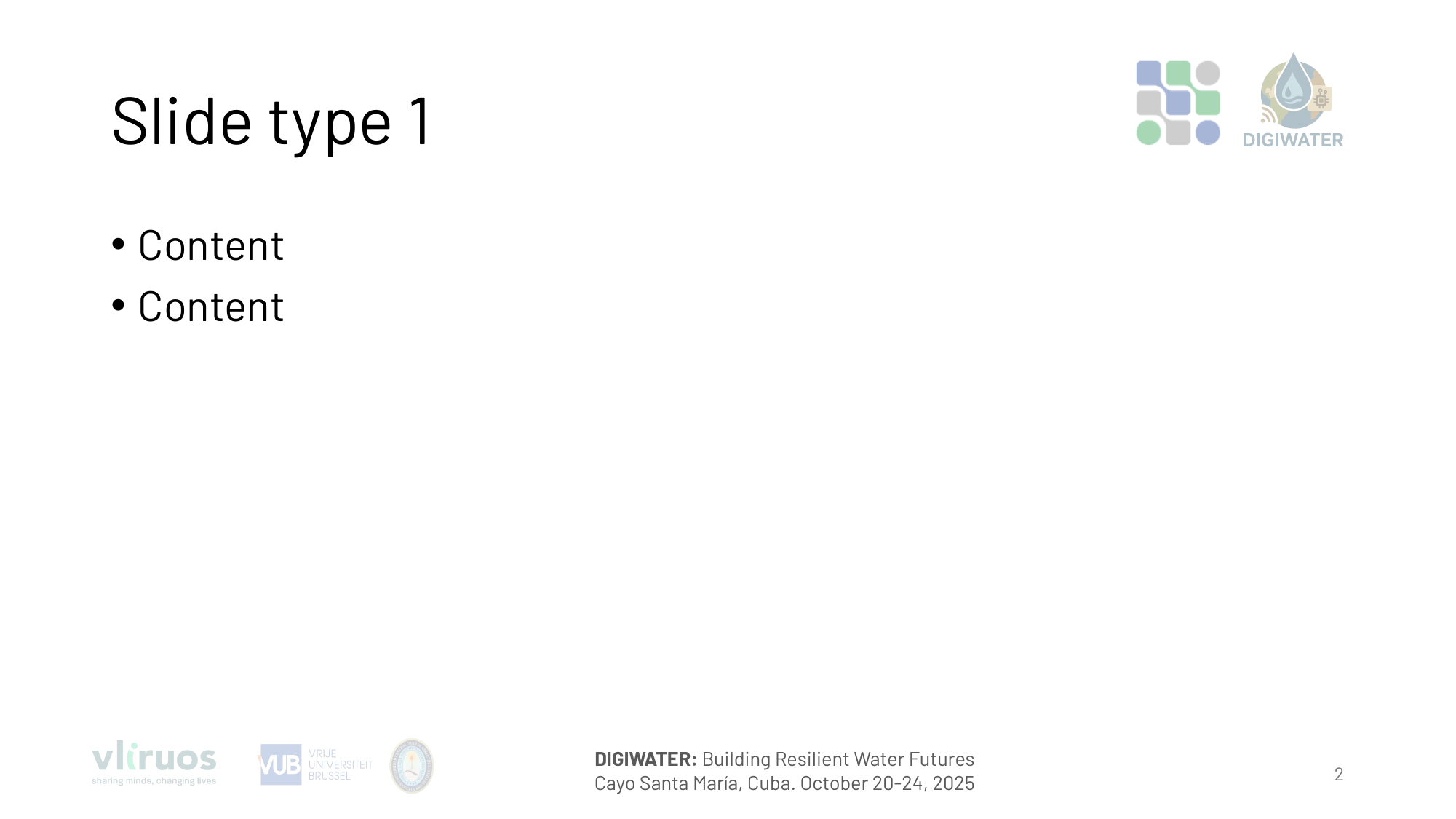

# Slide type 1
Content
Content
2